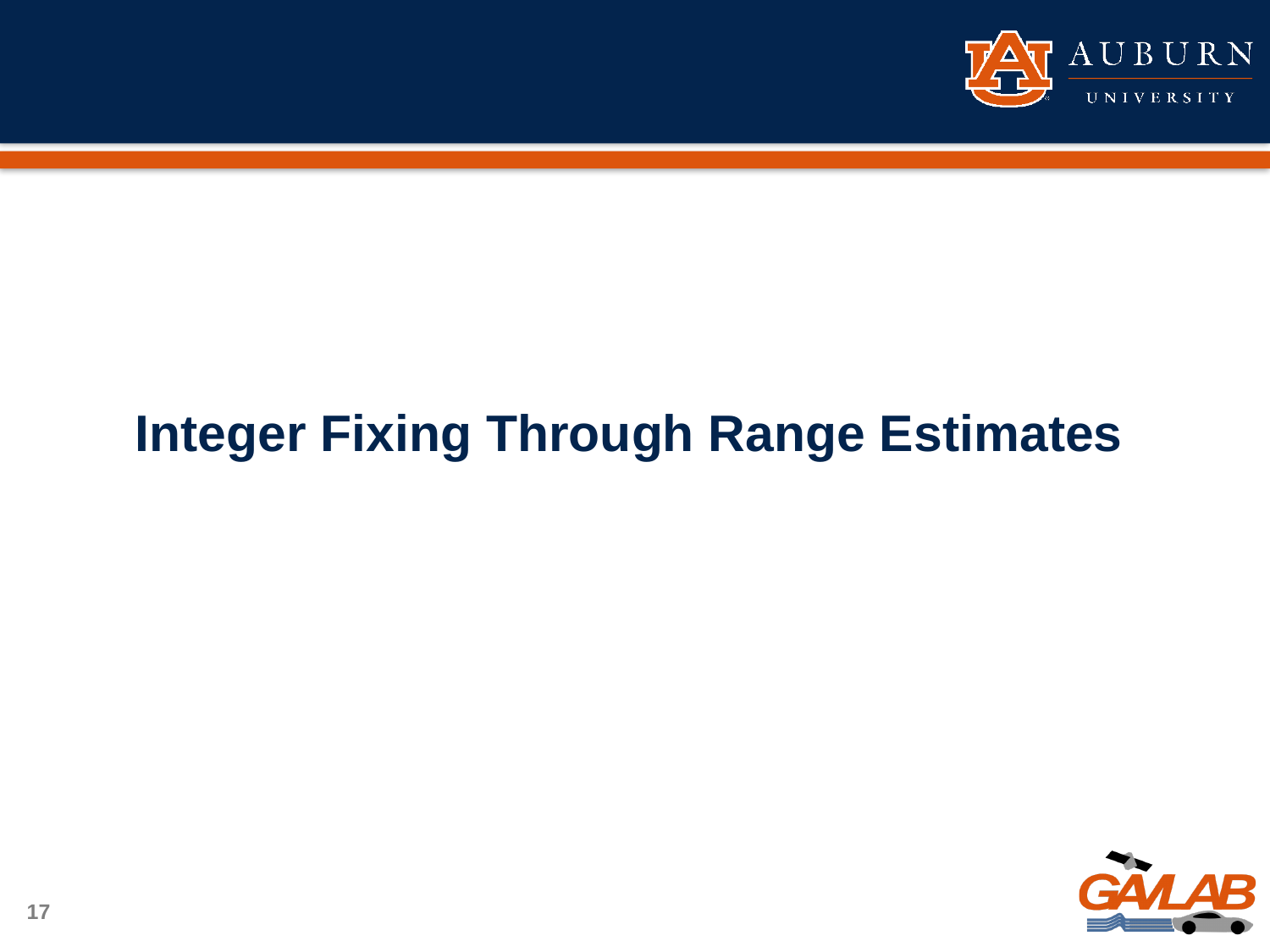

# Integer Fixing Through Range Estimates
17